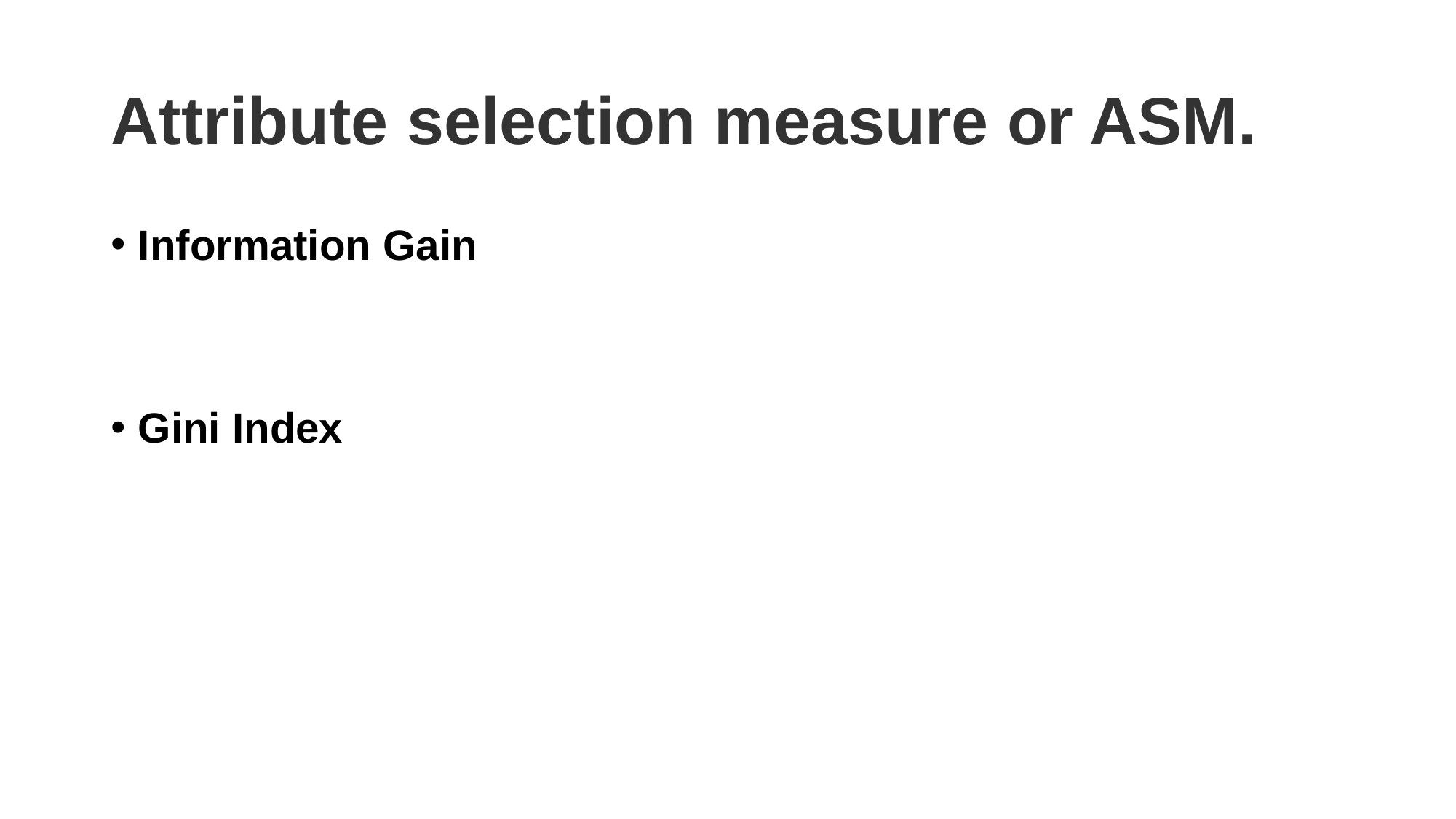

# Attribute selection measure or ASM.
Information Gain

Gini Index